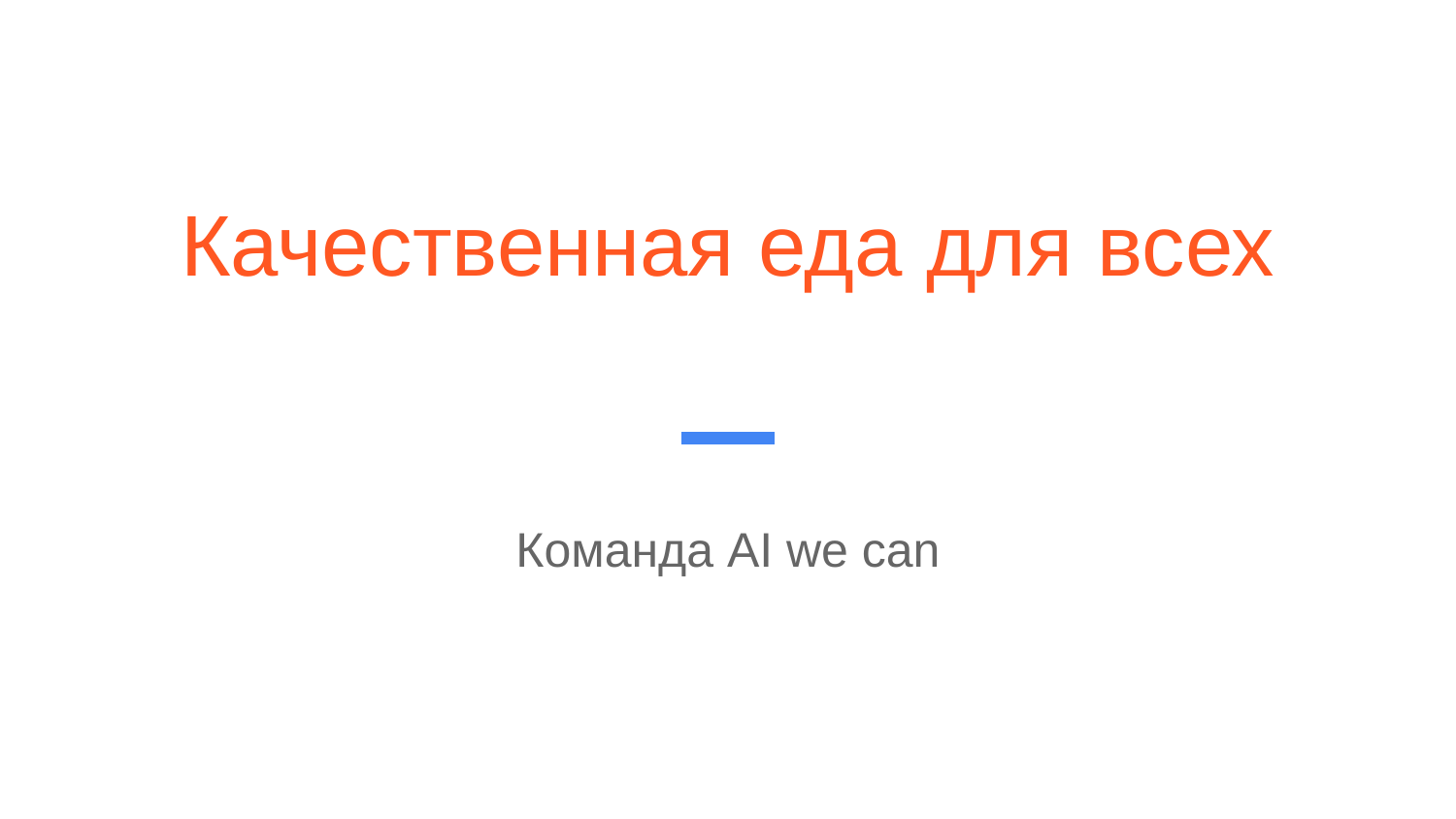

# Качественная еда для всех
Команда AI we can